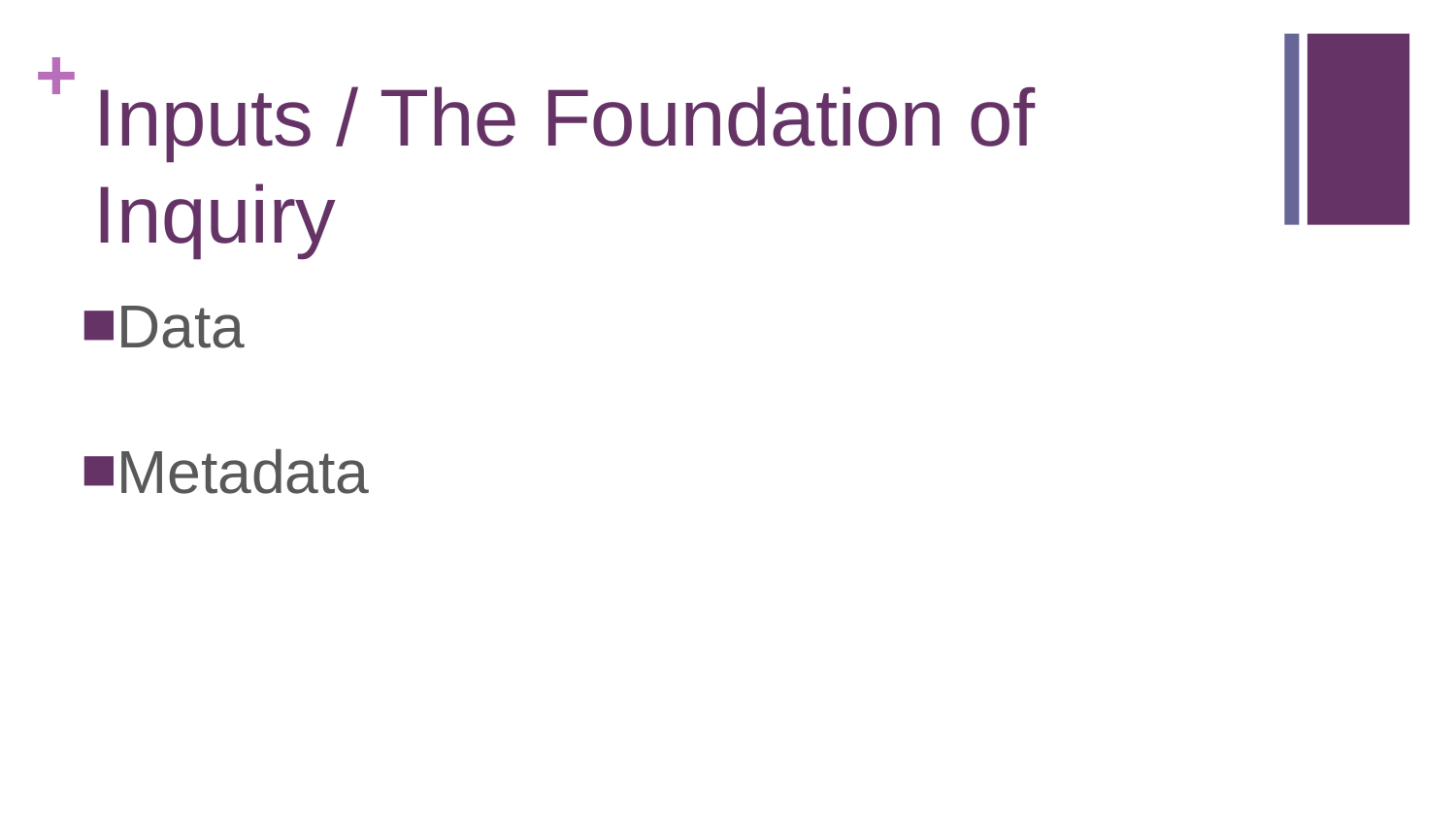

# Inputs / The Foundation of Inquiry
Data

Metadata